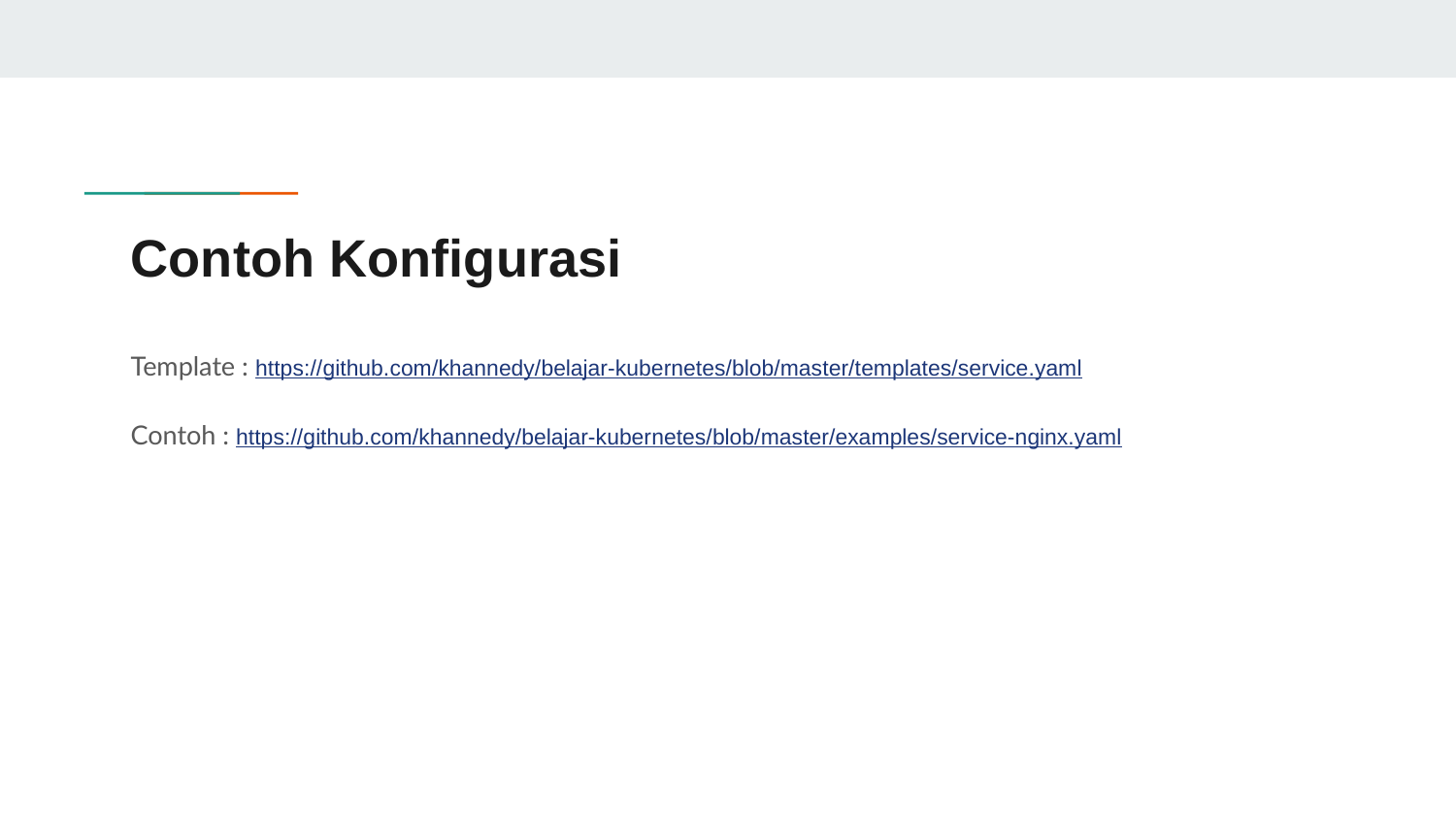

# Contoh Konfigurasi
Template : https://github.com/khannedy/belajar-kubernetes/blob/master/templates/service.yaml
Contoh : https://github.com/khannedy/belajar-kubernetes/blob/master/examples/service-nginx.yaml